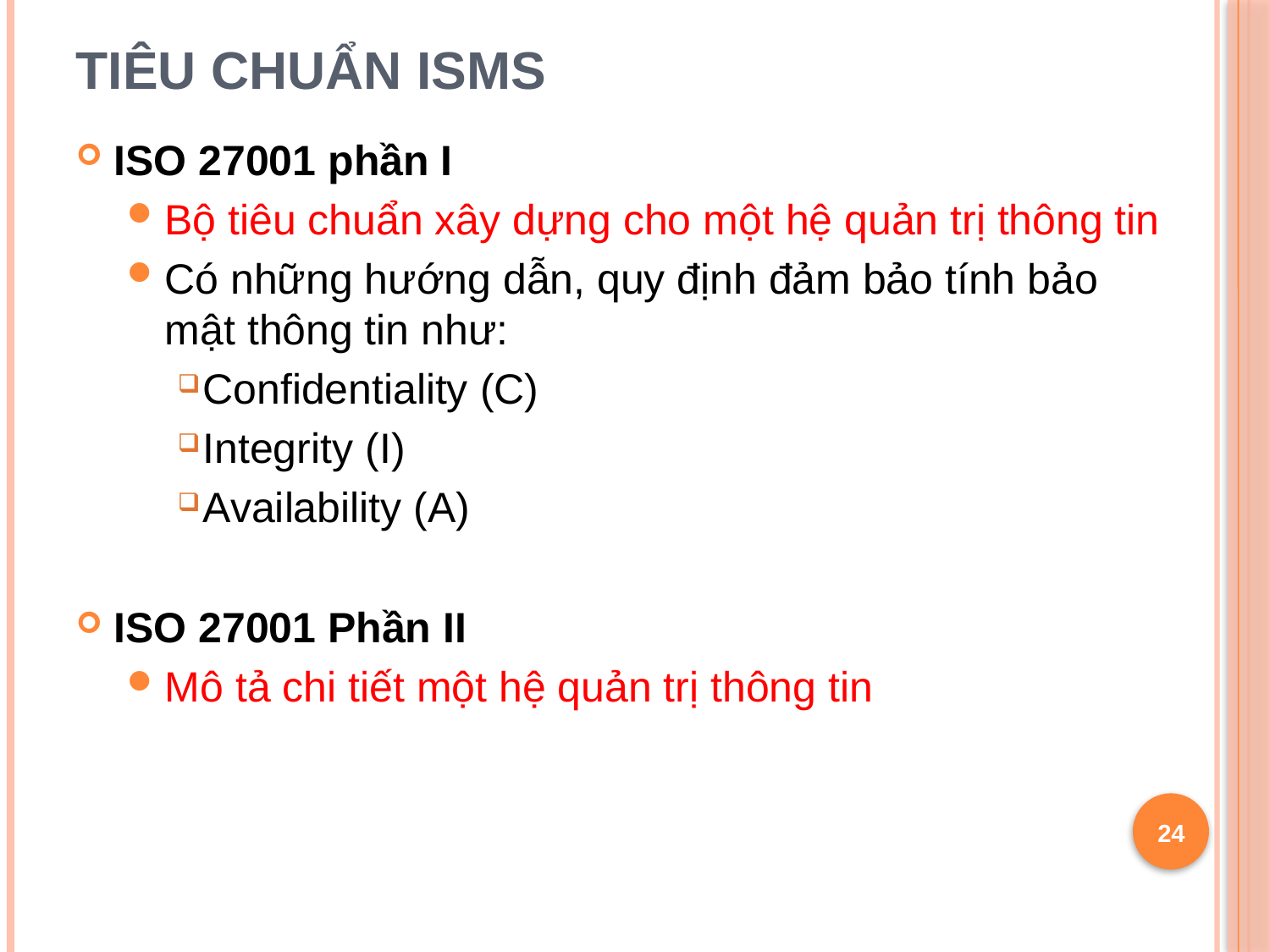

# TIÊU CHUẨN ISMS
ISO 27001 phần I
Bộ tiêu chuẩn xây dựng cho một hệ quản trị thông tin
Có những hướng dẫn, quy định đảm bảo tính bảo mật thông tin như:
Confidentiality (C)
Integrity (I)
Availability (A)

ISO 27001 Phần II
Mô tả chi tiết một hệ quản trị thông tin
24